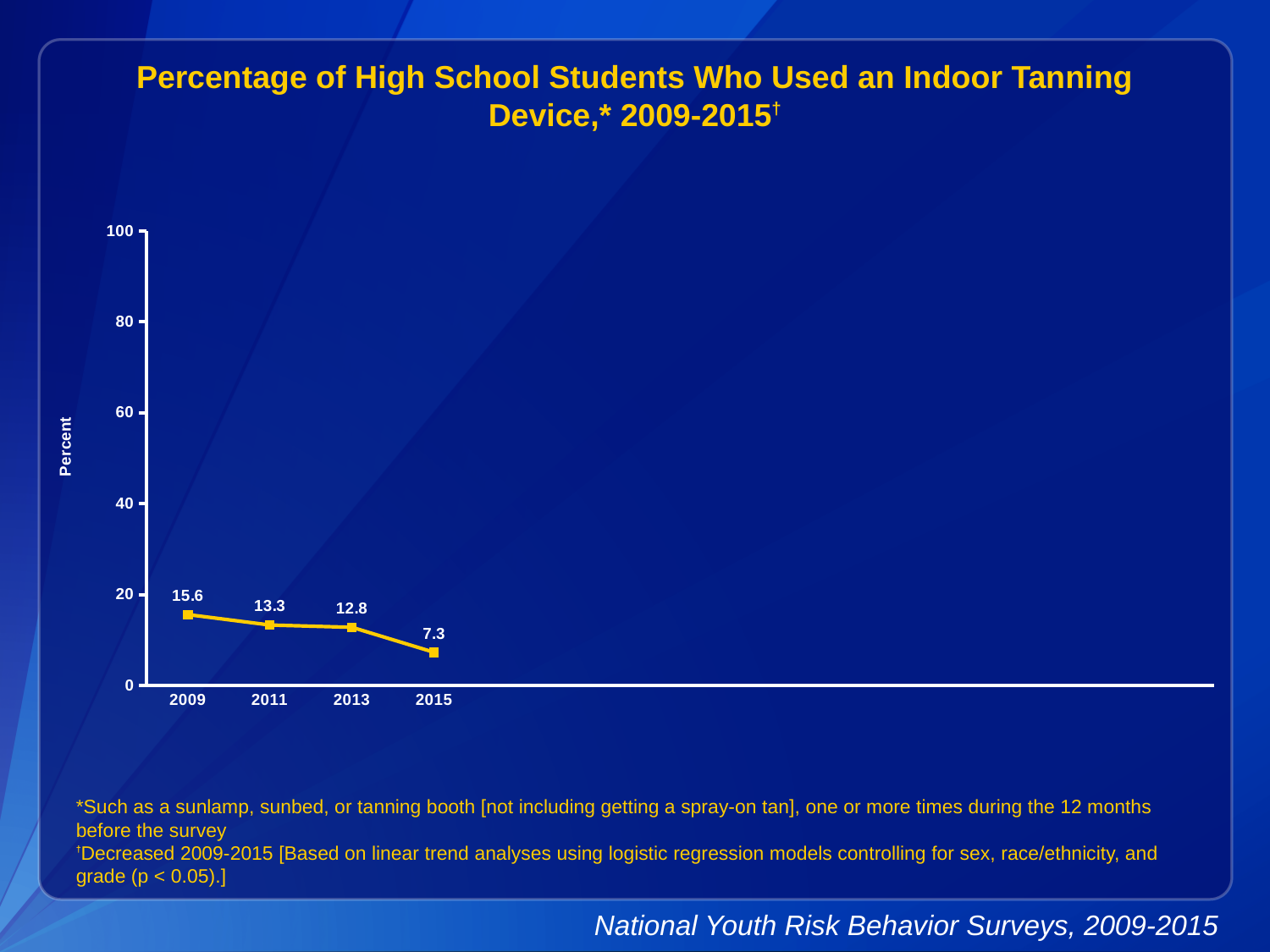

Percentage of High School Students Who Used an Indoor Tanning Device,* 2009-2015†

### Chart

| Category | Series 1 |
|---|---|
| 2009 | 15.6 |
| 2011 | 13.3 |
| 2013 | 12.8 |
| 2015 | 7.3 |
|  | None |
|  | None |
|  | None |
|  | None |
|  | None |
|  | None |
|  | None |
|  | None |
|  | None |
*Such as a sunlamp, sunbed, or tanning booth [not including getting a spray-on tan], one or more times during the 12 months before the survey
†Decreased 2009-2015 [Based on linear trend analyses using logistic regression models controlling for sex, race/ethnicity, and grade (p < 0.05).]
National Youth Risk Behavior Surveys, 2009-2015